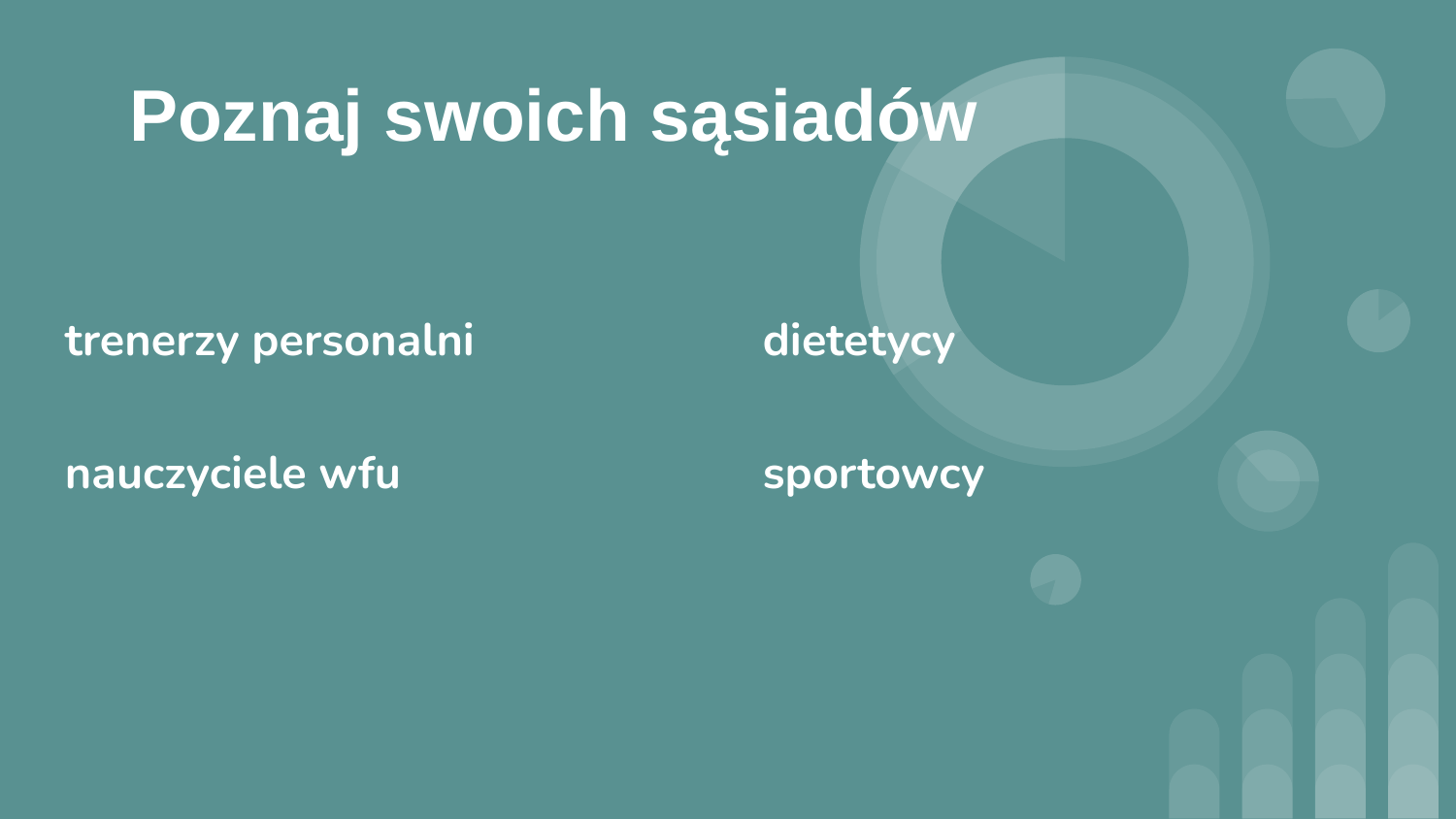

# Poznaj swoich sąsiadów
trenerzy personalni
dietetycy
nauczyciele wfu
sportowcy